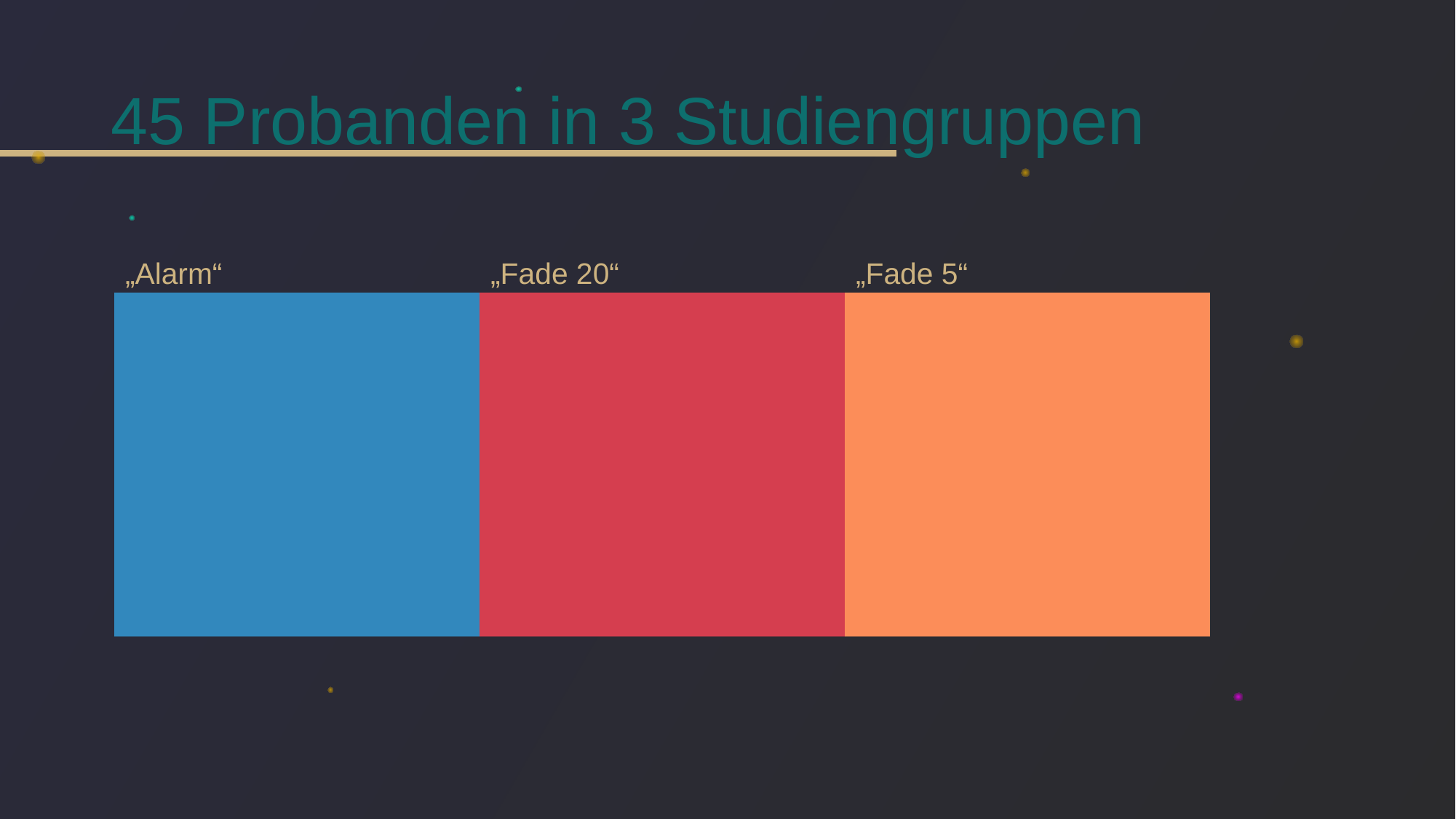

# 45 Probanden in 3 Studiengruppen
„Alarm“
„Fade 20“
„Fade 5“